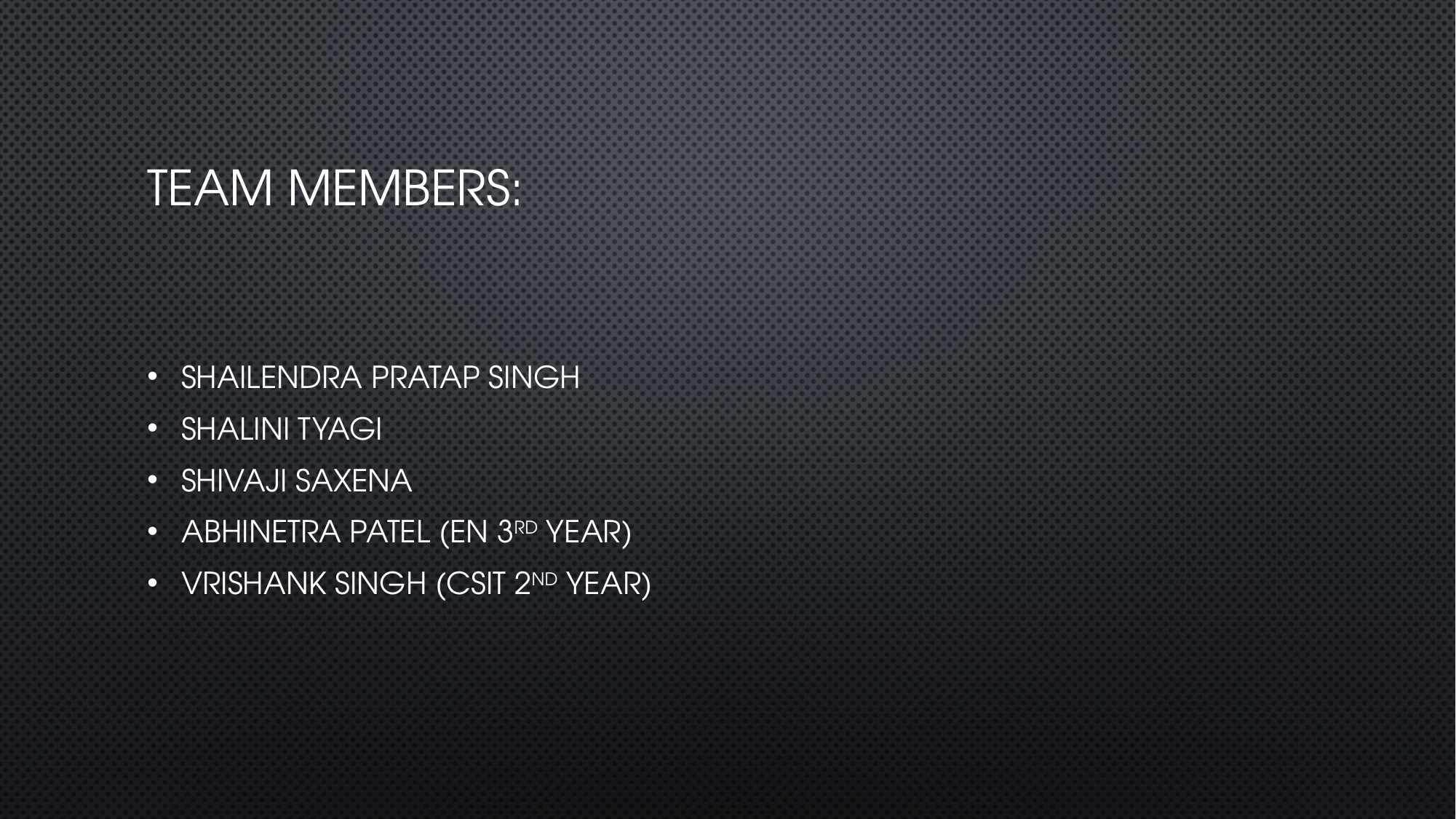

# Team members:
Shailendra Pratap singh
Shalini tyagi
Shivaji saxena
Abhinetra patel (EN 3rd year)
Vrishank singh (csit 2nd year)